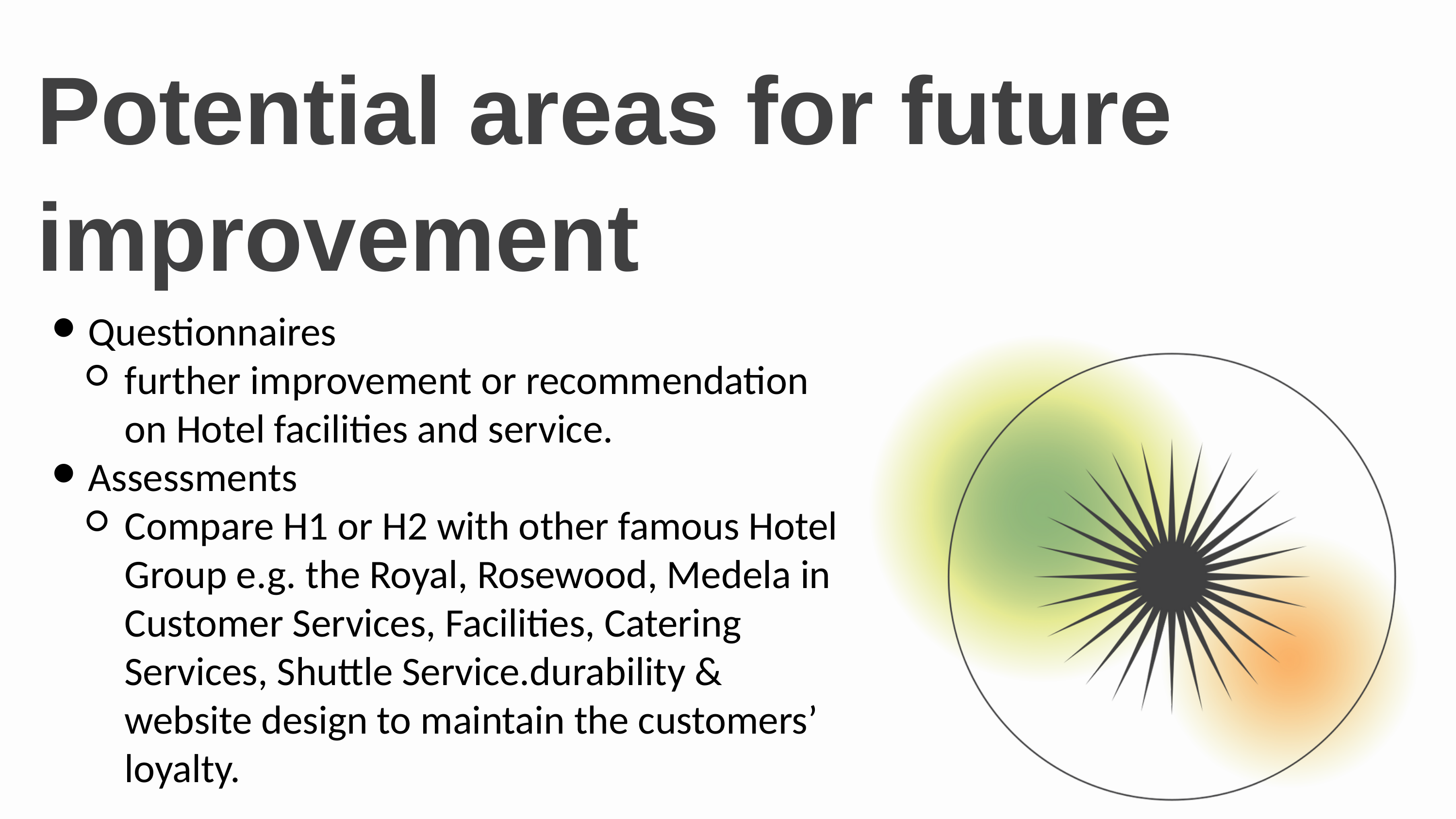

Potential areas for future improvement

Questionnaires
further improvement or recommendation on Hotel facilities and service.
Assessments
Compare H1 or H2 with other famous Hotel Group e.g. the Royal, Rosewood, Medela in Customer Services, Facilities, Catering Services, Shuttle Service.durability & website design to maintain the customers’ loyalty.